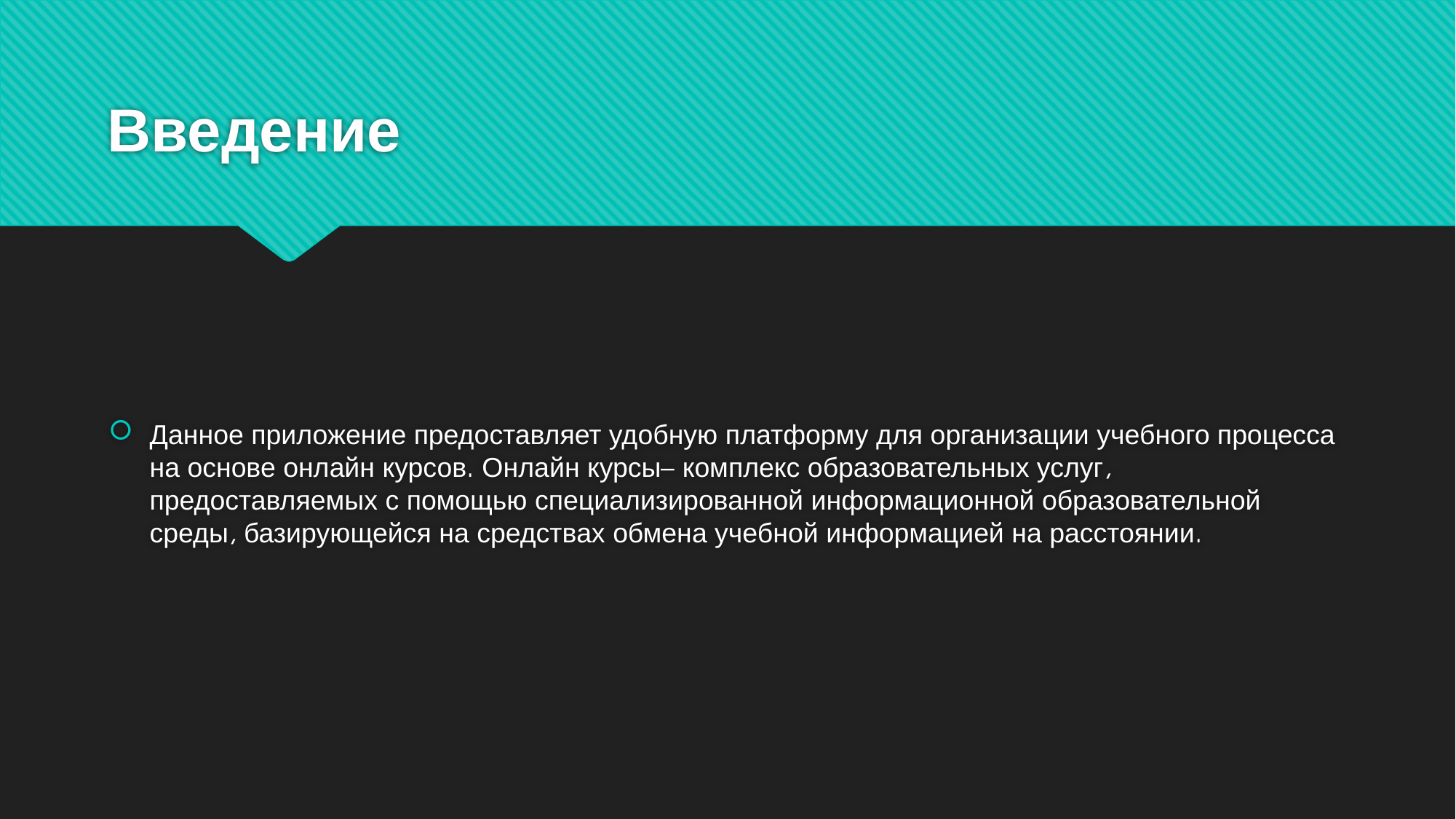

# Введение
Данное приложение предоставляет удобную платформу для организации учебного процесса на основе онлайн курсов. Онлайн курсы– комплекс образовательных услуг, предоставляемых с помощью специализированной информационной образовательной среды, базирующейся на средствах обмена учебной информацией на расстоянии.